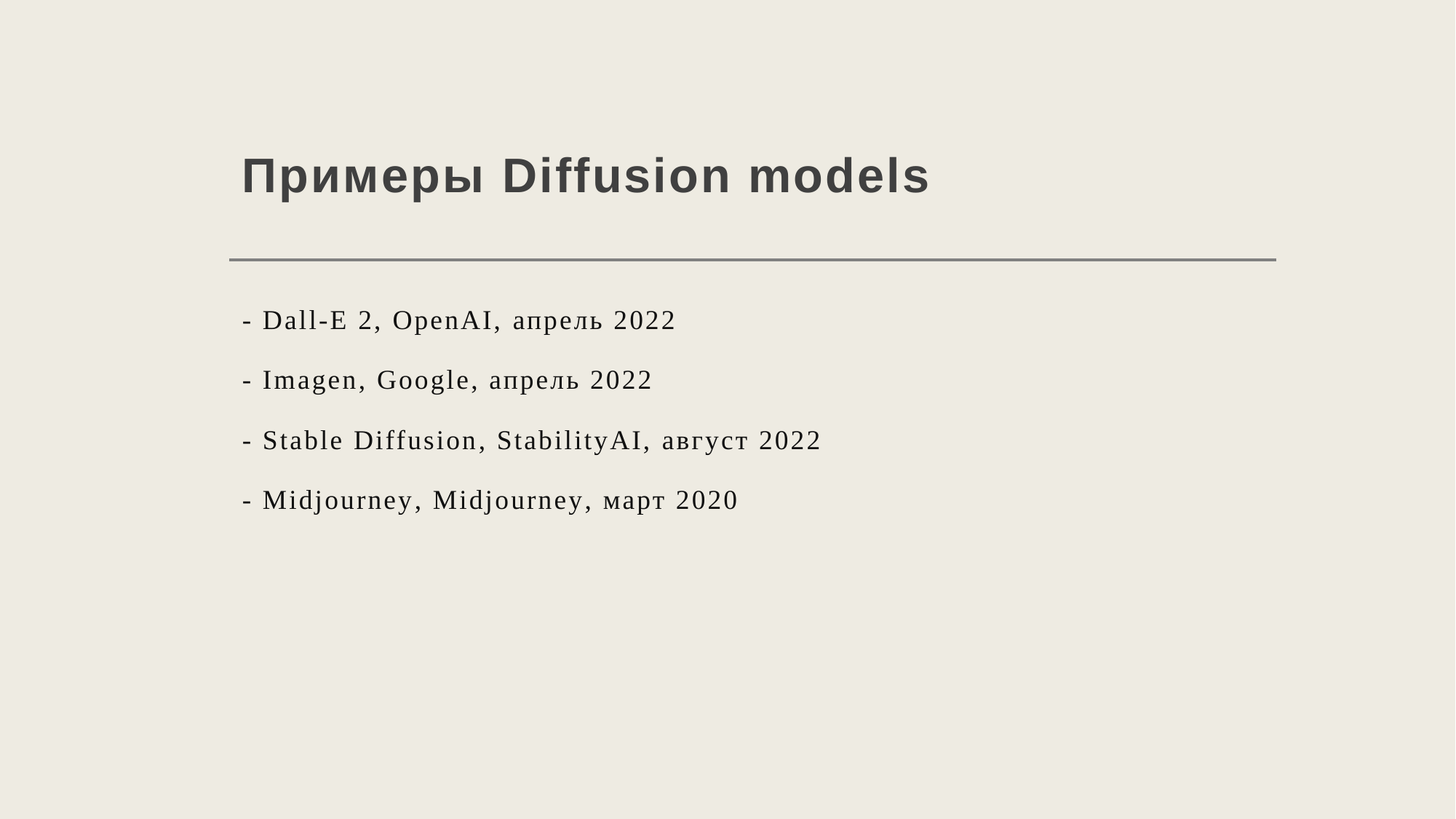

# Примеры Diffusion models
- Dall-E 2, OpenAI, апрель 2022
- Imagen, Google, апрель 2022
- Stable Diffusion, StabilityAI, август 2022
- Midjourney, Midjourney, март 2020